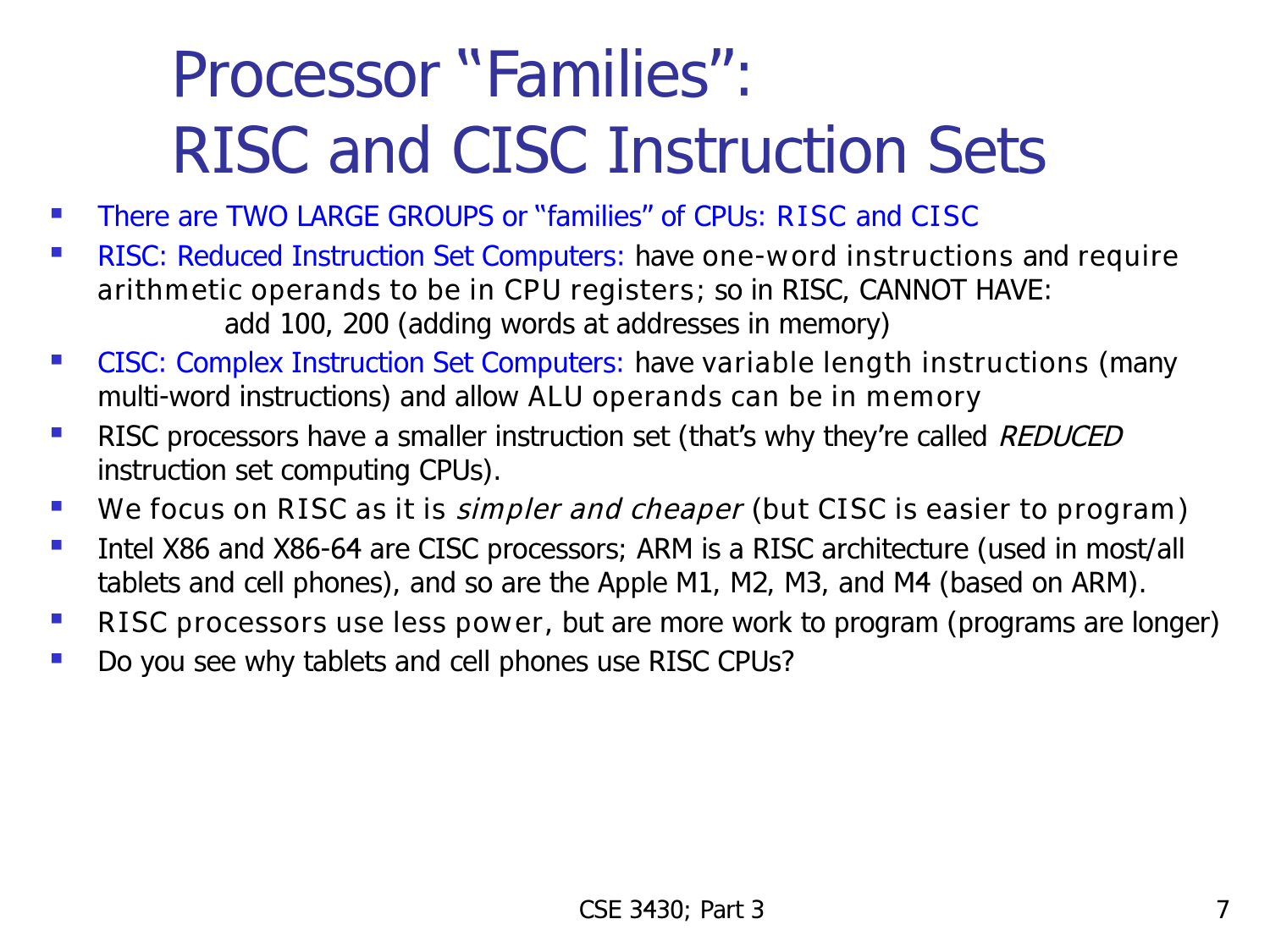

# Processor “Families”: RISC and CISC Instruction Sets
There are TWO LARGE GROUPS or “families” of CPUs: RISC and CISC
RISC: Reduced Instruction Set Computers: have one-word instructions and require arithmetic operands to be in CPU registers; so in RISC, CANNOT HAVE:
	add 100, 200 (adding words at addresses in memory)
CISC: Complex Instruction Set Computers: have variable length instructions (many multi-word instructions) and allow ALU operands can be in memory
RISC processors have a smaller instruction set (that’s why they’re called REDUCED instruction set computing CPUs).
We focus on RISC as it is simpler and cheaper (but CISC is easier to program)
Intel X86 and X86-64 are CISC processors; ARM is a RISC architecture (used in most/all tablets and cell phones), and so are the Apple M1, M2, M3, and M4 (based on ARM).
RISC processors use less power, but are more work to program (programs are longer)
Do you see why tablets and cell phones use RISC CPUs?
CSE 3430; Part 3
7